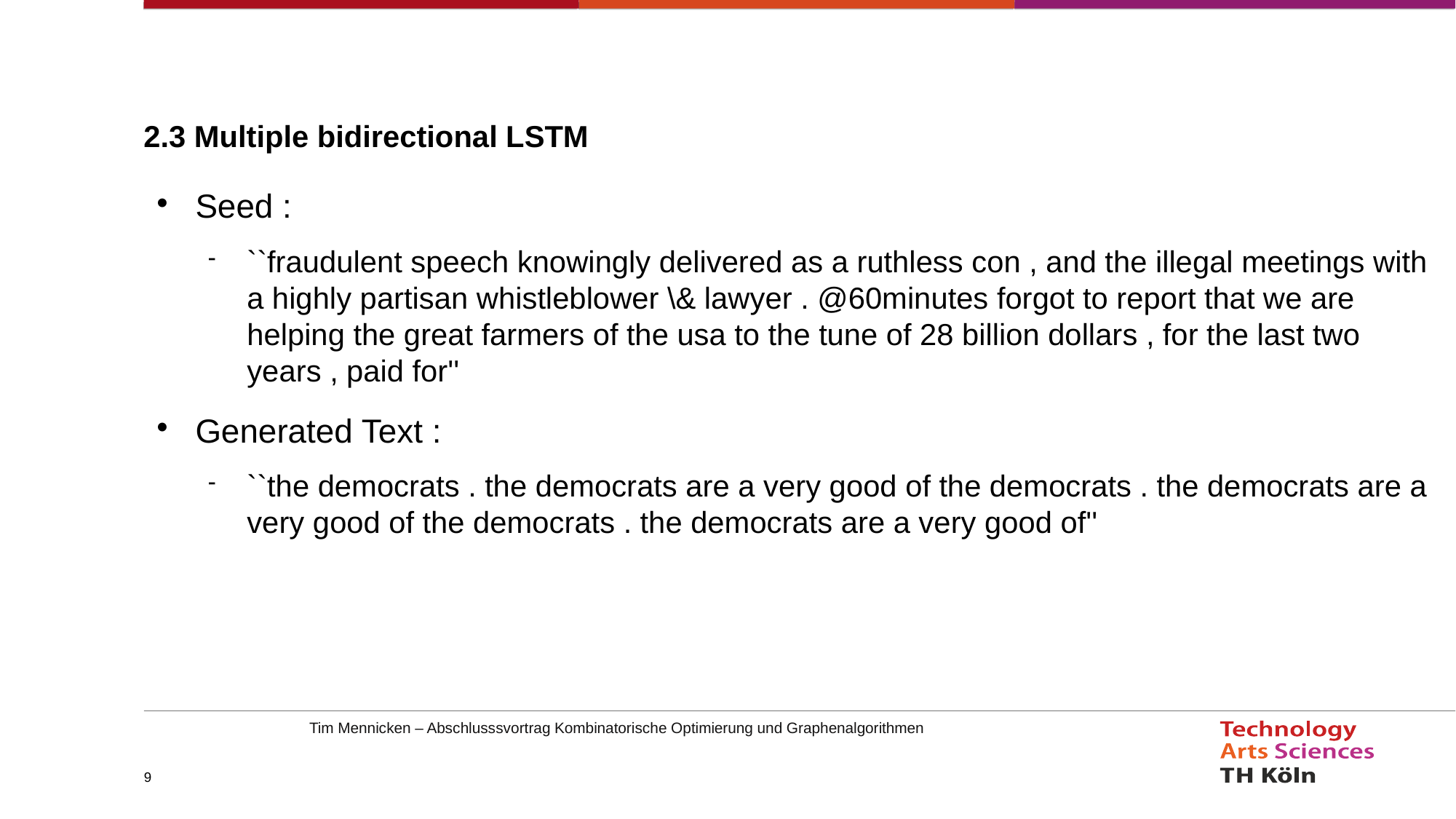

2.3 Multiple bidirectional LSTM
Seed :
``fraudulent speech knowingly delivered as a ruthless con , and the illegal meetings with a highly partisan whistleblower \& lawyer . @60minutes forgot to report that we are helping the great farmers of the usa to the tune of 28 billion dollars , for the last two years , paid for''
Generated Text :
``the democrats . the democrats are a very good of the democrats . the democrats are a very good of the democrats . the democrats are a very good of''

9